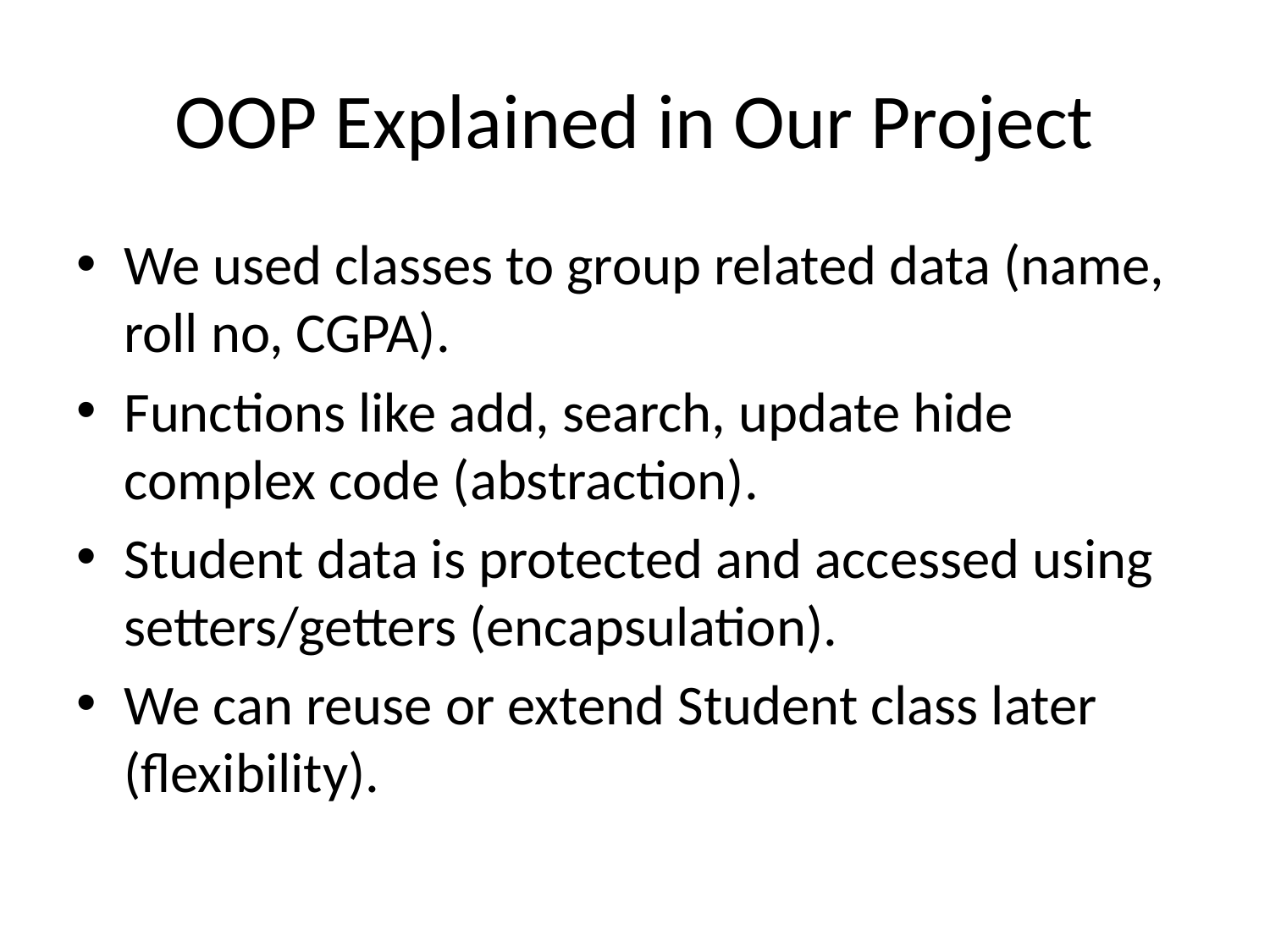

# OOP Explained in Our Project
We used classes to group related data (name, roll no, CGPA).
Functions like add, search, update hide complex code (abstraction).
Student data is protected and accessed using setters/getters (encapsulation).
We can reuse or extend Student class later (flexibility).